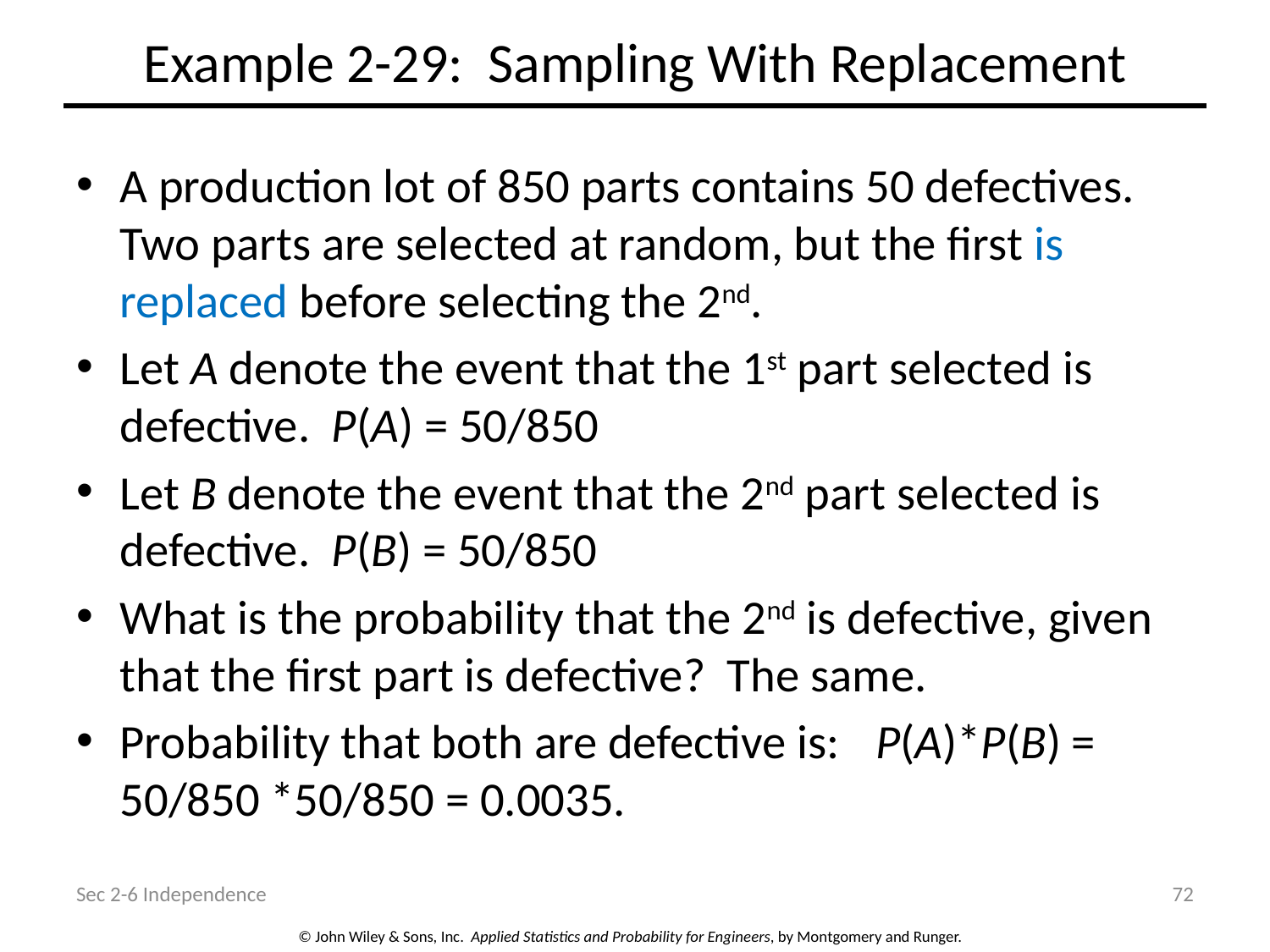

# Example 2-29:  Sampling With Replacement
A production lot of 850 parts contains 50 defectives.  Two parts are selected at random, but the first is replaced before selecting the 2nd.
Let A denote the event that the 1st part selected is defective.  P(A) = 50/850
Let B denote the event that the 2nd part selected is defective.  P(B) = 50/850
What is the probability that the 2nd is defective, given that the first part is defective?  The same.
Probability that both are defective is: 			P(A)*P(B) = 50/850 *50/850 = 0.0035.

Sec 2-6 Independence
72